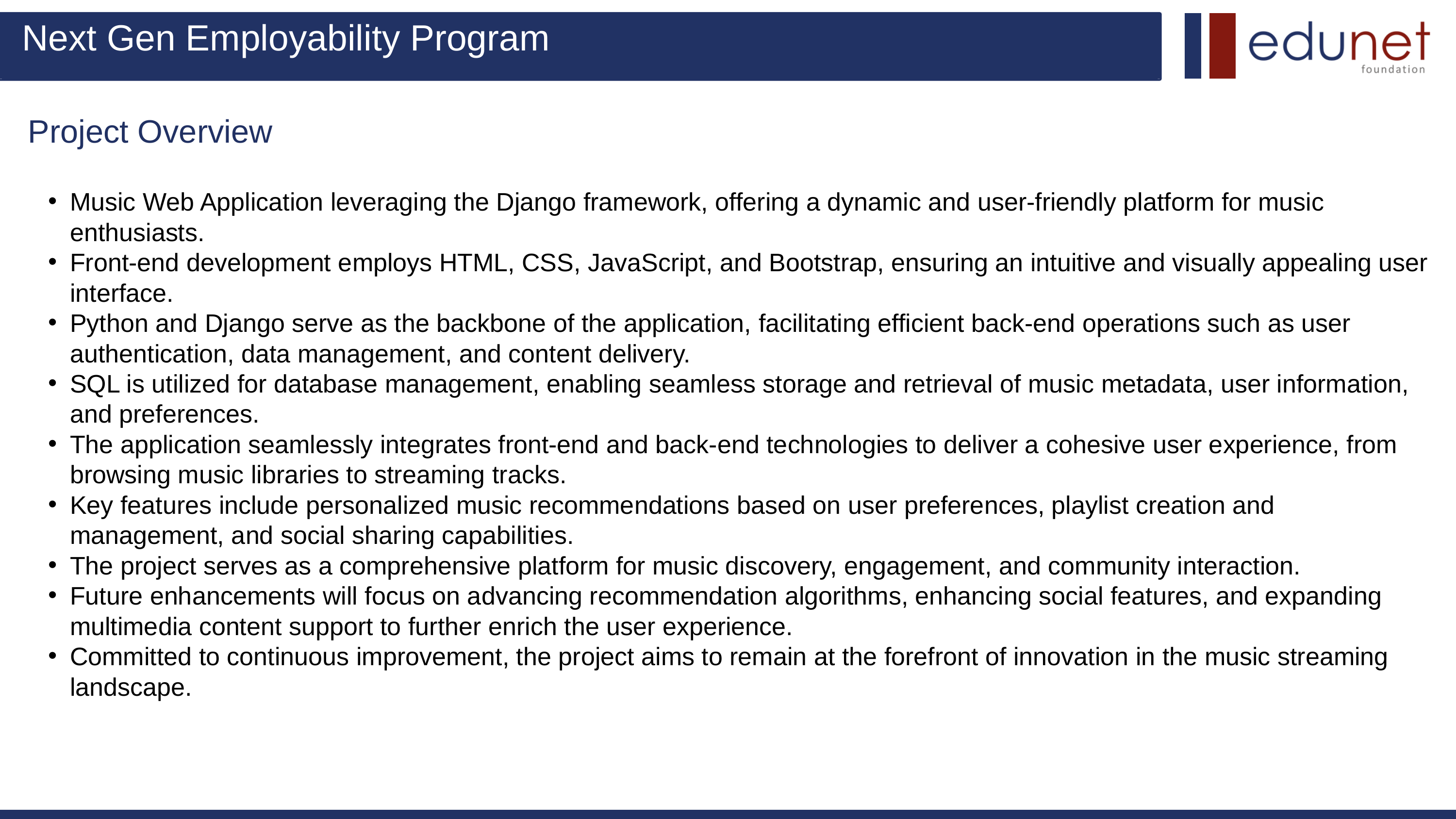

Next Gen Employability Program
Project Overview
Music Web Application leveraging the Django framework, offering a dynamic and user-friendly platform for music enthusiasts.
Front-end development employs HTML, CSS, JavaScript, and Bootstrap, ensuring an intuitive and visually appealing user interface.
Python and Django serve as the backbone of the application, facilitating efficient back-end operations such as user authentication, data management, and content delivery.
SQL is utilized for database management, enabling seamless storage and retrieval of music metadata, user information, and preferences.
The application seamlessly integrates front-end and back-end technologies to deliver a cohesive user experience, from browsing music libraries to streaming tracks.
Key features include personalized music recommendations based on user preferences, playlist creation and management, and social sharing capabilities.
The project serves as a comprehensive platform for music discovery, engagement, and community interaction.
Future enhancements will focus on advancing recommendation algorithms, enhancing social features, and expanding multimedia content support to further enrich the user experience.
Committed to continuous improvement, the project aims to remain at the forefront of innovation in the music streaming landscape.